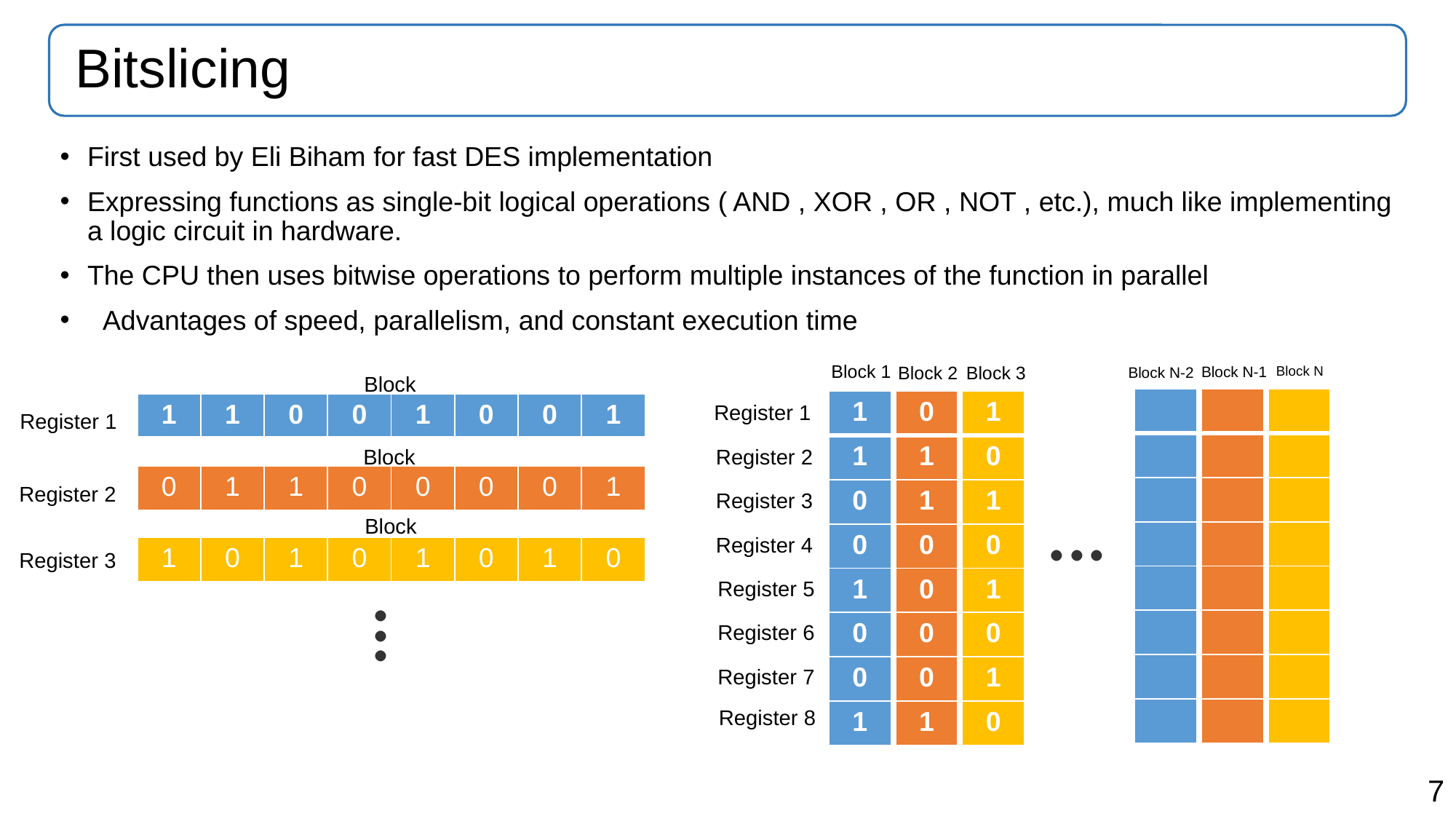

# Bitslicing
First used by Eli Biham for fast DES implementation
Expressing functions as single-bit logical operations ( AND , XOR , OR , NOT , etc.), much like implementing a logic circuit in hardware.
The CPU then uses bitwise operations to perform multiple instances of the function in parallel
  Advantages of speed, parallelism, and constant execution time
Block 1
Block 2
Block 3
Block N-1
Block N
Block N-2
Block
|  |
| --- |
|  |
|  |
|  |
|  |
|  |
|  |
|  |
|  |
| --- |
|  |
|  |
|  |
|  |
|  |
|  |
|  |
|  |
| --- |
|  |
|  |
|  |
|  |
|  |
|  |
|  |
| 1 |
| --- |
| 1 |
| 0 |
| 0 |
| 1 |
| 0 |
| 0 |
| 1 |
| 0 |
| --- |
| 1 |
| 1 |
| 0 |
| 0 |
| 0 |
| 0 |
| 1 |
| 1 |
| --- |
| 0 |
| 1 |
| 0 |
| 1 |
| 0 |
| 1 |
| 0 |
| 1 | 1 | 0 | 0 | 1 | 0 | 0 | 1 |
| --- | --- | --- | --- | --- | --- | --- | --- |
Register 1
Register 1
Block
Register 2
| 0 | 1 | 1 | 0 | 0 | 0 | 0 | 1 |
| --- | --- | --- | --- | --- | --- | --- | --- |
Register 2
Register 3
···
Block
Register 4
| 1 | 0 | 1 | 0 | 1 | 0 | 1 | 0 |
| --- | --- | --- | --- | --- | --- | --- | --- |
Register 3
Register 5
···
Register 6
Register 7
Register 8